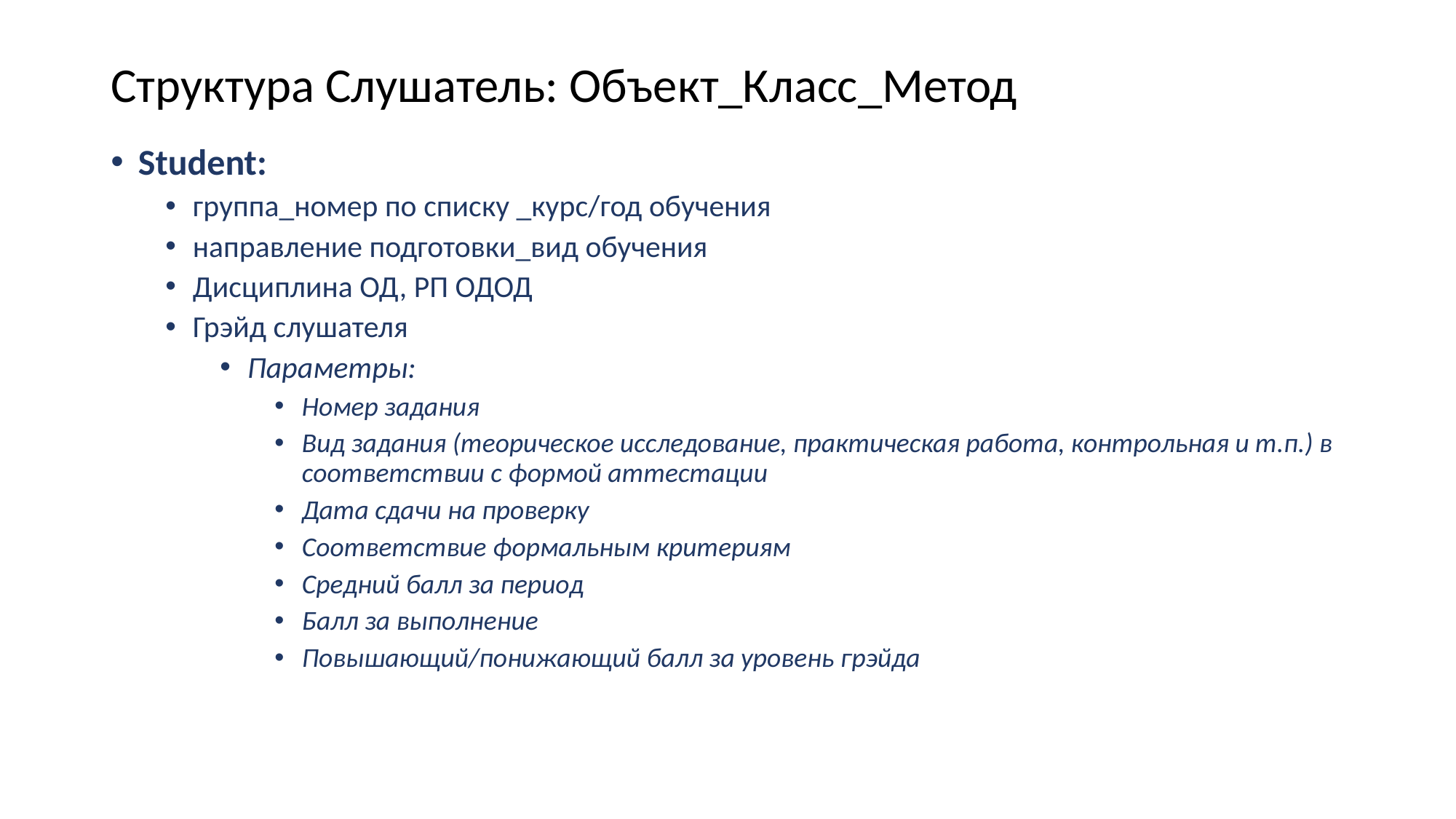

# Структура Слушатель: Объект_Класс_Метод
Student:
группа_номер по списку _курс/год обучения
направление подготовки_вид обучения
Дисциплина ОД, РП ОДОД
Грэйд слушателя
Параметры:
Номер задания
Вид задания (теорическое исследование, практическая работа, контрольная и т.п.) в соответствии с формой аттестации
Дата сдачи на проверку
Соответствие формальным критериям
Средний балл за период
Балл за выполнение
Повышающий/понижающий балл за уровень грэйда